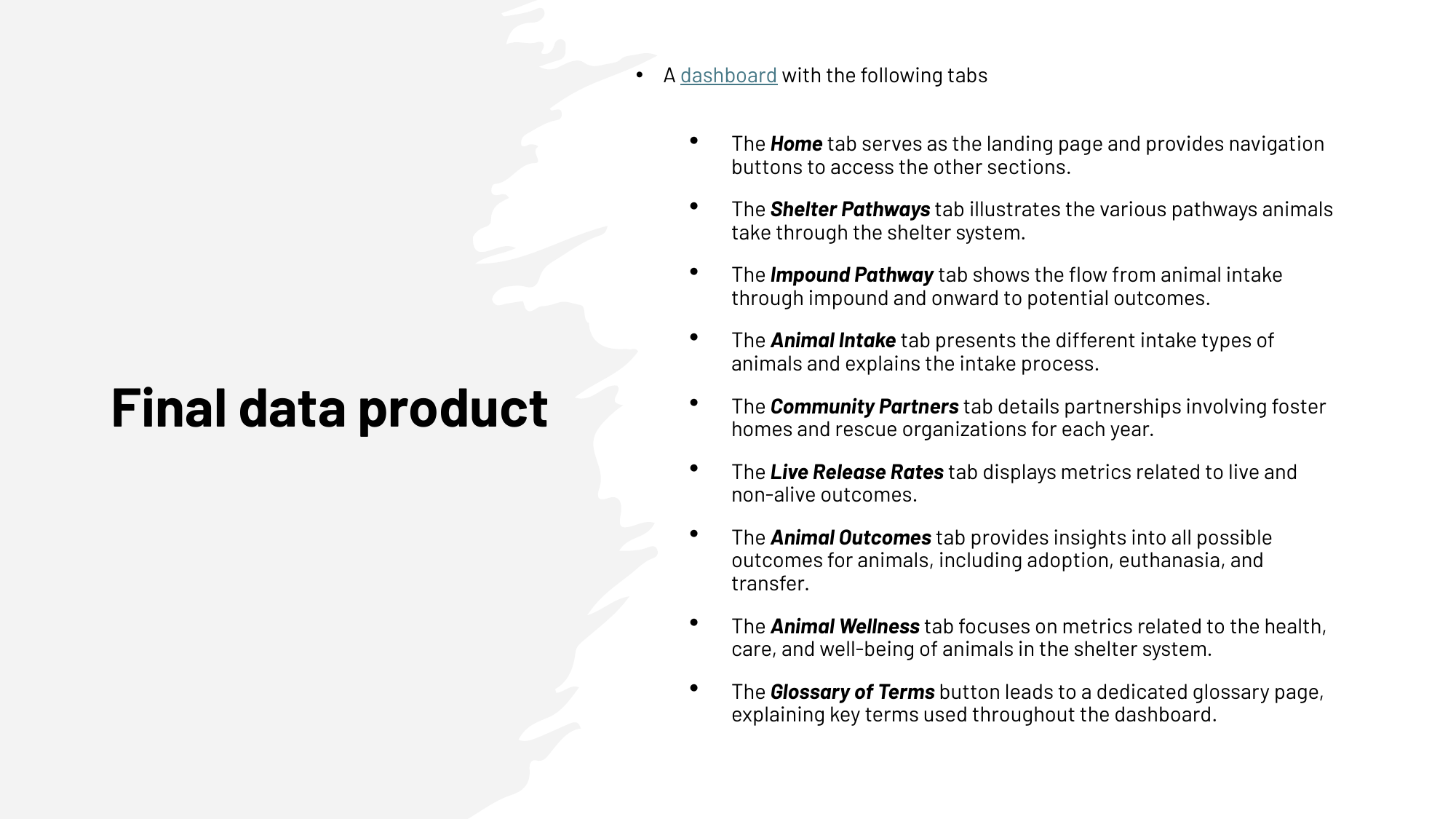

A dashboard with the following tabs

The Home tab serves as the landing page and provides navigation buttons to access the other sections.
The Shelter Pathways tab illustrates the various pathways animals take through the shelter system.
The Impound Pathway tab shows the flow from animal intake through impound and onward to potential outcomes.
The Animal Intake tab presents the different intake types of animals and explains the intake process.
The Community Partners tab details partnerships involving foster homes and rescue organizations for each year.
The Live Release Rates tab displays metrics related to live and non-alive outcomes.
The Animal Outcomes tab provides insights into all possible outcomes for animals, including adoption, euthanasia, and transfer.
The Animal Wellness tab focuses on metrics related to the health, care, and well-being of animals in the shelter system.
The Glossary of Terms button leads to a dedicated glossary page, explaining key terms used throughout the dashboard.

# Final data product
8